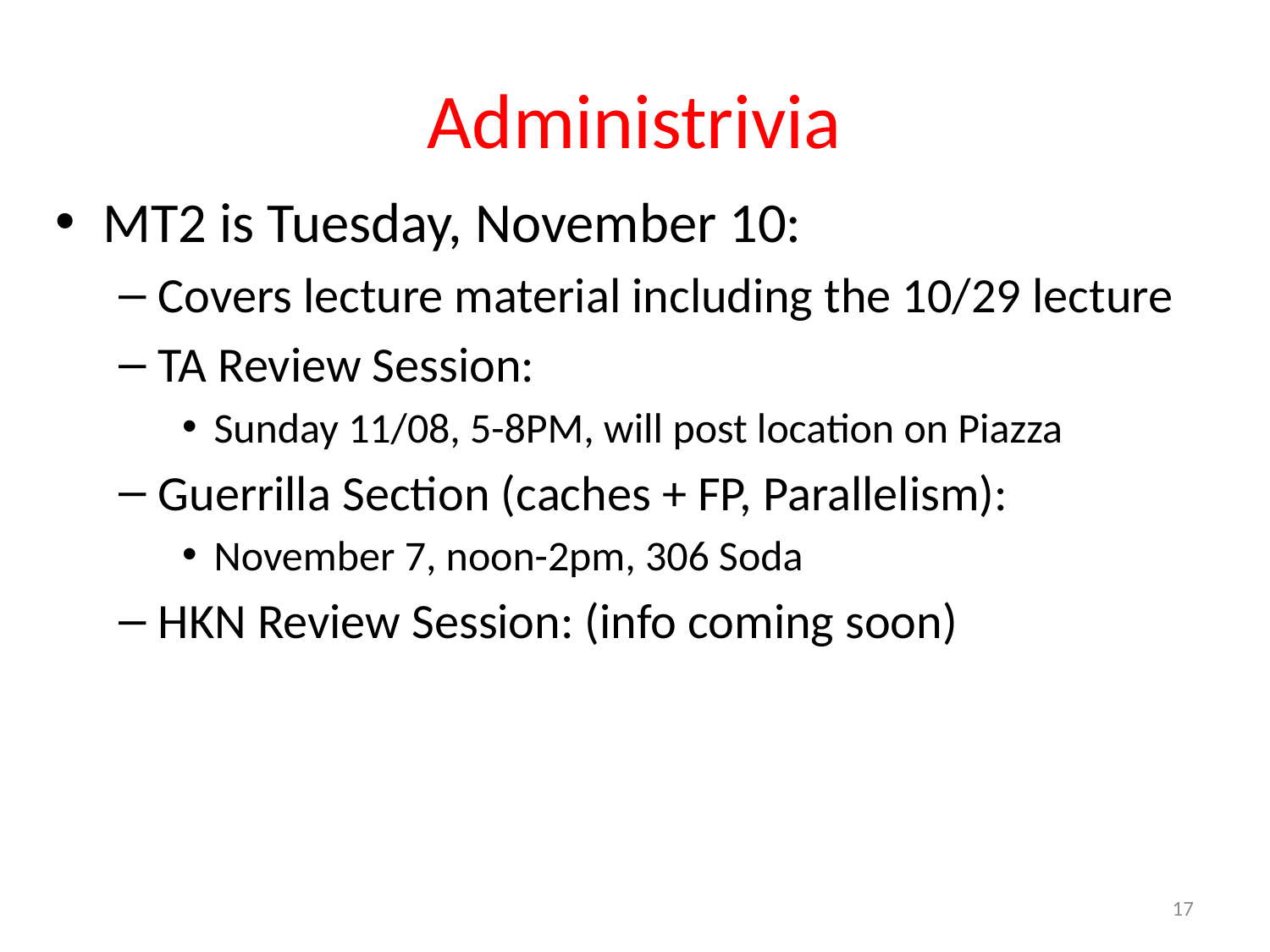

# Administrivia
MT2 is Tuesday, November 10:
Covers lecture material including the 10/29 lecture
TA Review Session:
Sunday 11/08, 5-8PM, will post location on Piazza
Guerrilla Section (caches + FP, Parallelism):
November 7, noon-2pm, 306 Soda
HKN Review Session: (info coming soon)
17